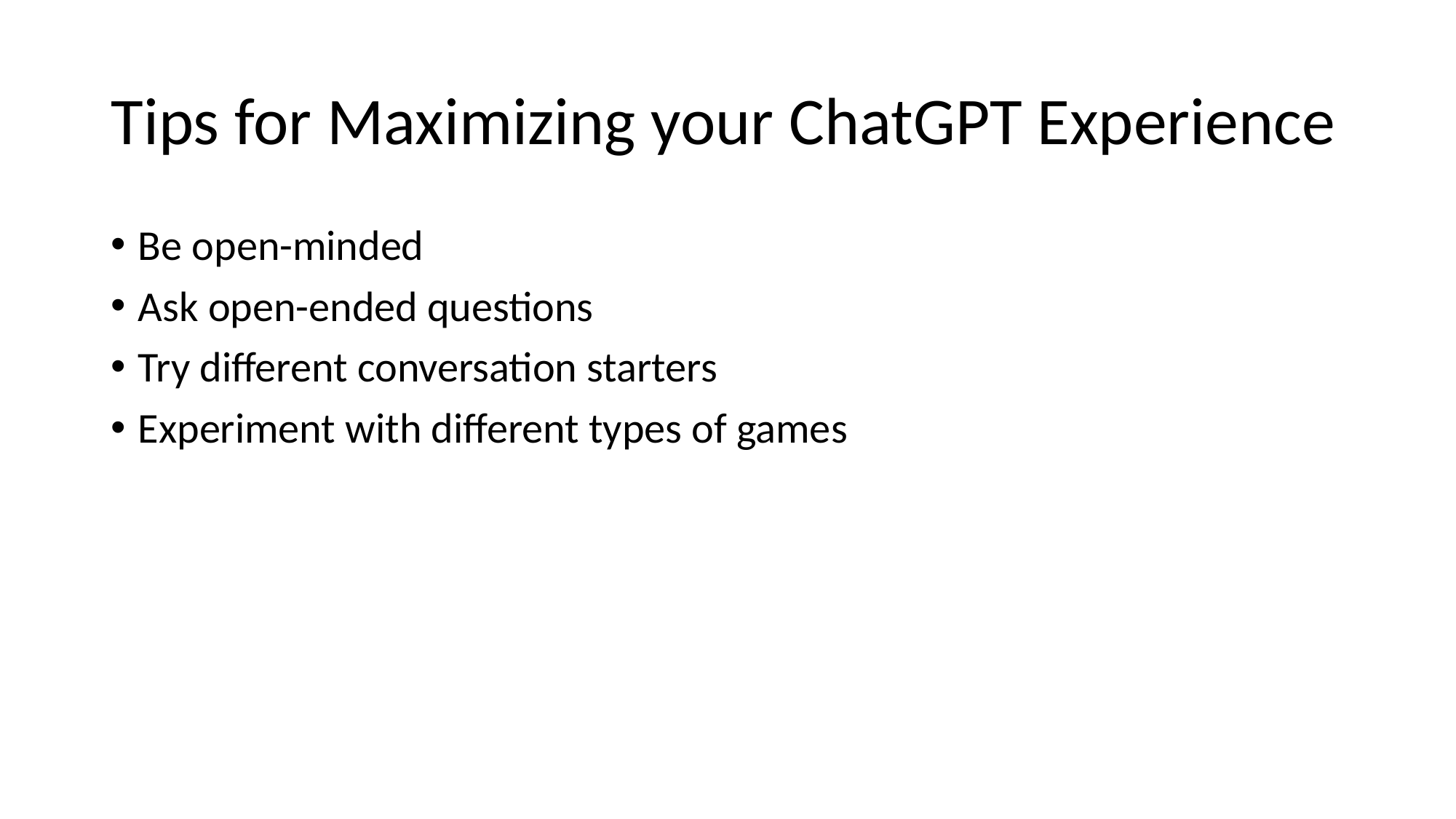

# Tips for Maximizing your ChatGPT Experience
Be open-minded
Ask open-ended questions
Try different conversation starters
Experiment with different types of games